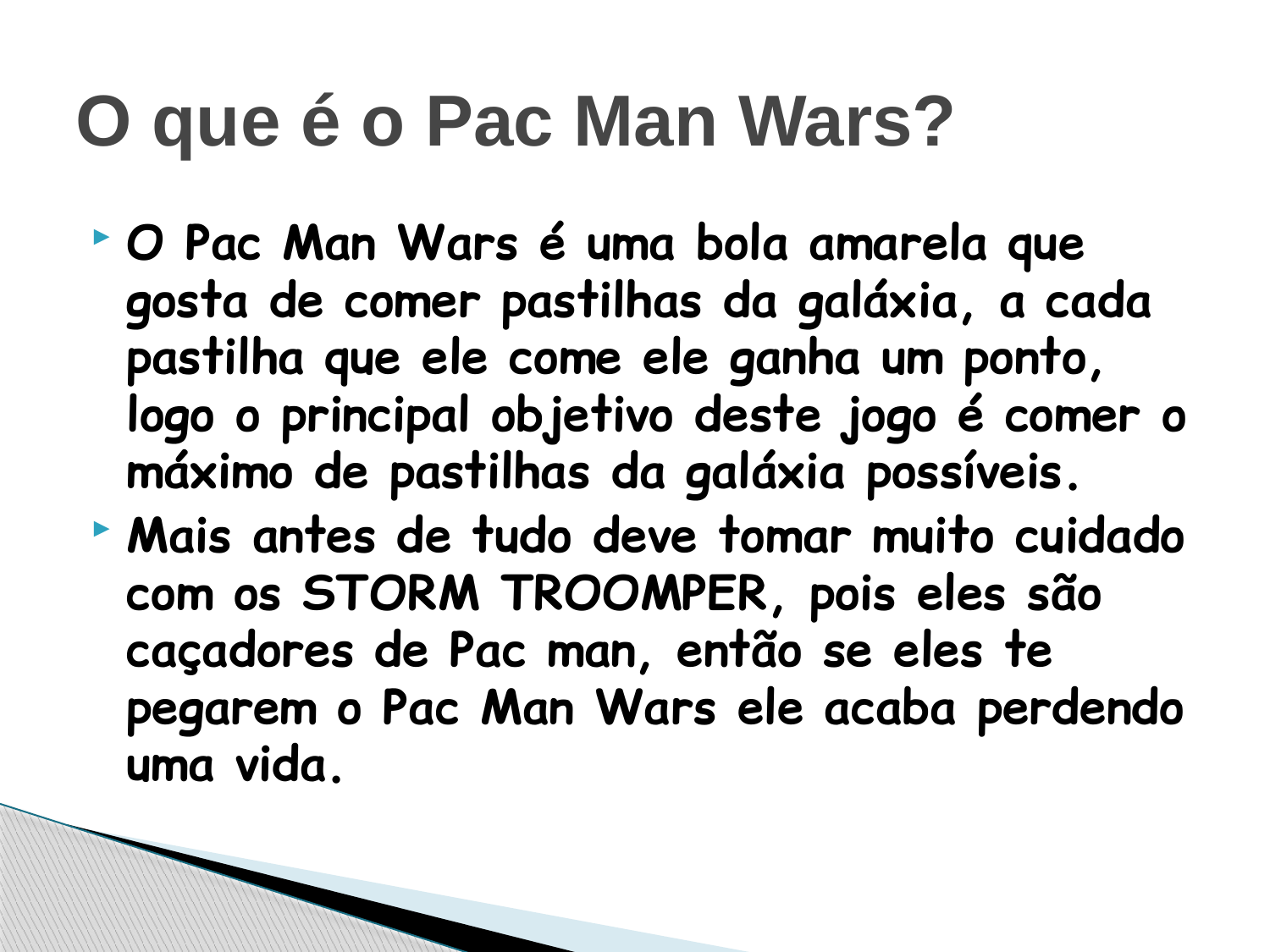

# O que é o Pac Man Wars?
O Pac Man Wars é uma bola amarela que gosta de comer pastilhas da galáxia, a cada pastilha que ele come ele ganha um ponto, logo o principal objetivo deste jogo é comer o máximo de pastilhas da galáxia possíveis.
Mais antes de tudo deve tomar muito cuidado com os STORM TROOMPER, pois eles são caçadores de Pac man, então se eles te pegarem o Pac Man Wars ele acaba perdendo uma vida.